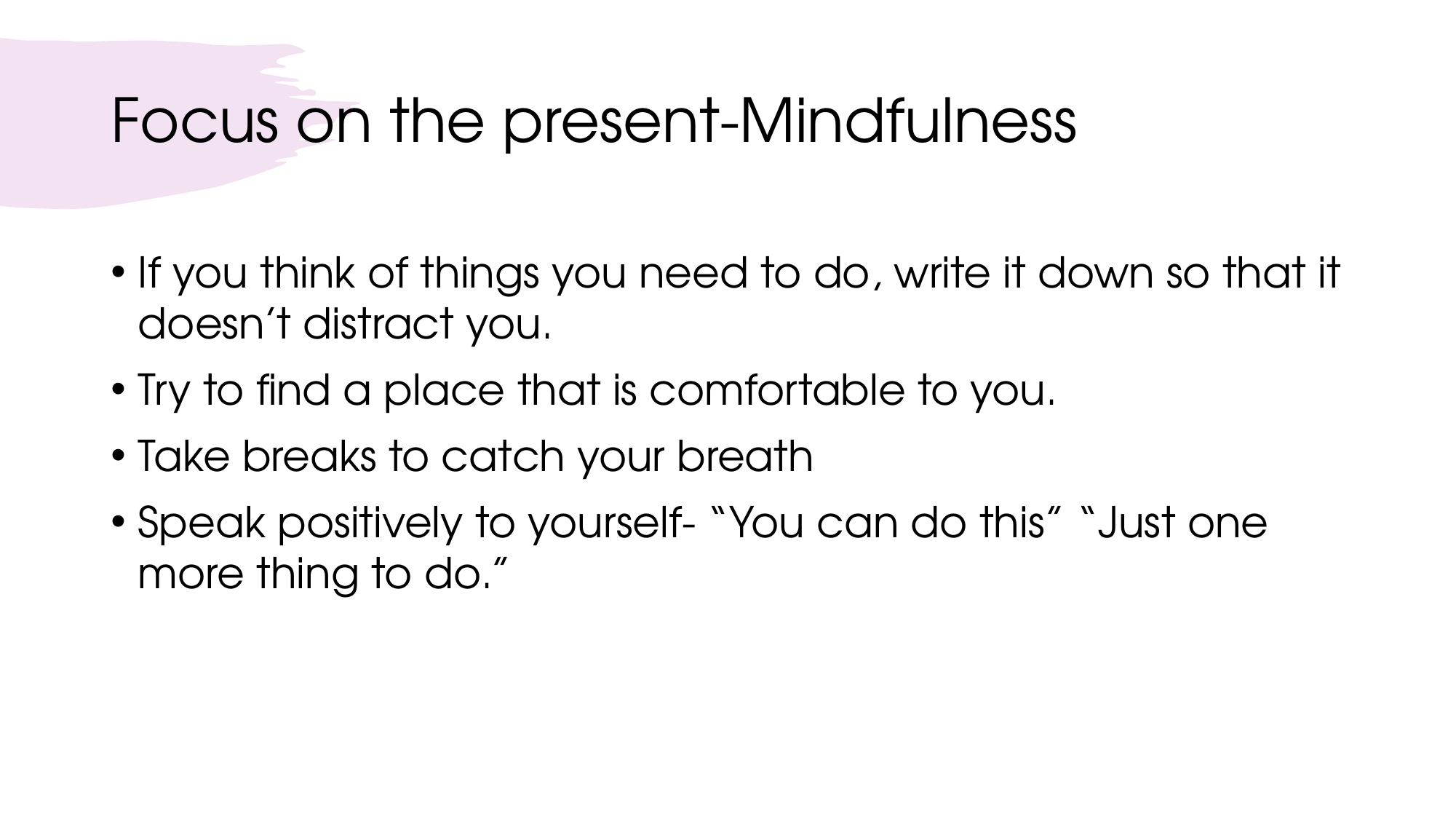

# Focus on the present-Mindfulness
If you think of things you need to do, write it down so that it doesn’t distract you.
Try to find a place that is comfortable to you.
Take breaks to catch your breath
Speak positively to yourself- “You can do this” “Just one more thing to do.”